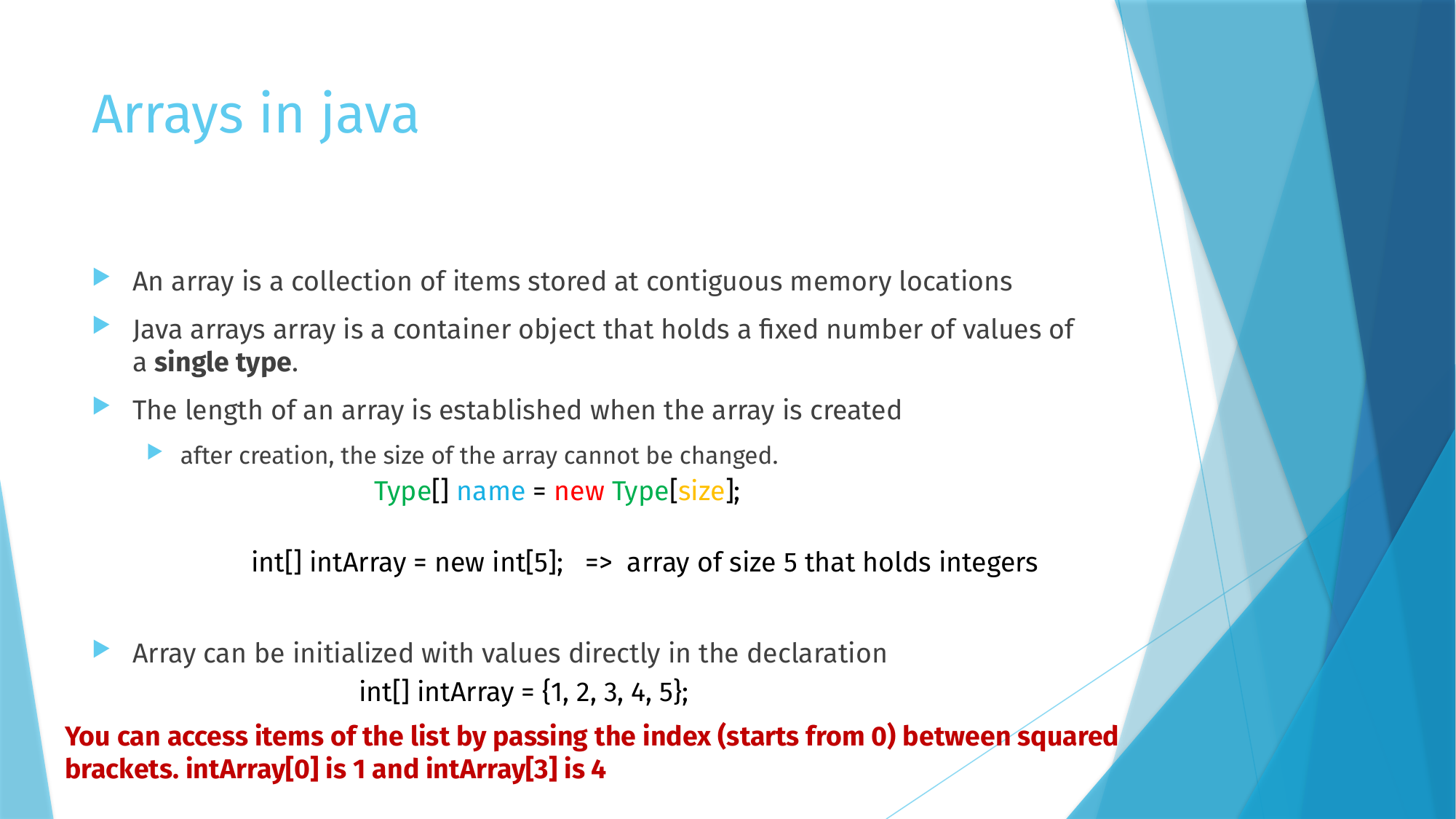

# Arrays in java
An array is a collection of items stored at contiguous memory locations
Java arrays array is a container object that holds a fixed number of values of a single type.
The length of an array is established when the array is created
after creation, the size of the array cannot be changed.

Array can be initialized with values directly in the declaration
Type[] name = new Type[size];
int[] intArray = new int[5];   =>  array of size 5 that holds integers
int[] intArray = {1, 2, 3, 4, 5};
You can access items of the list by passing the index (starts from 0) between squared brackets. intArray[0] is 1 and intArray[3] is 4